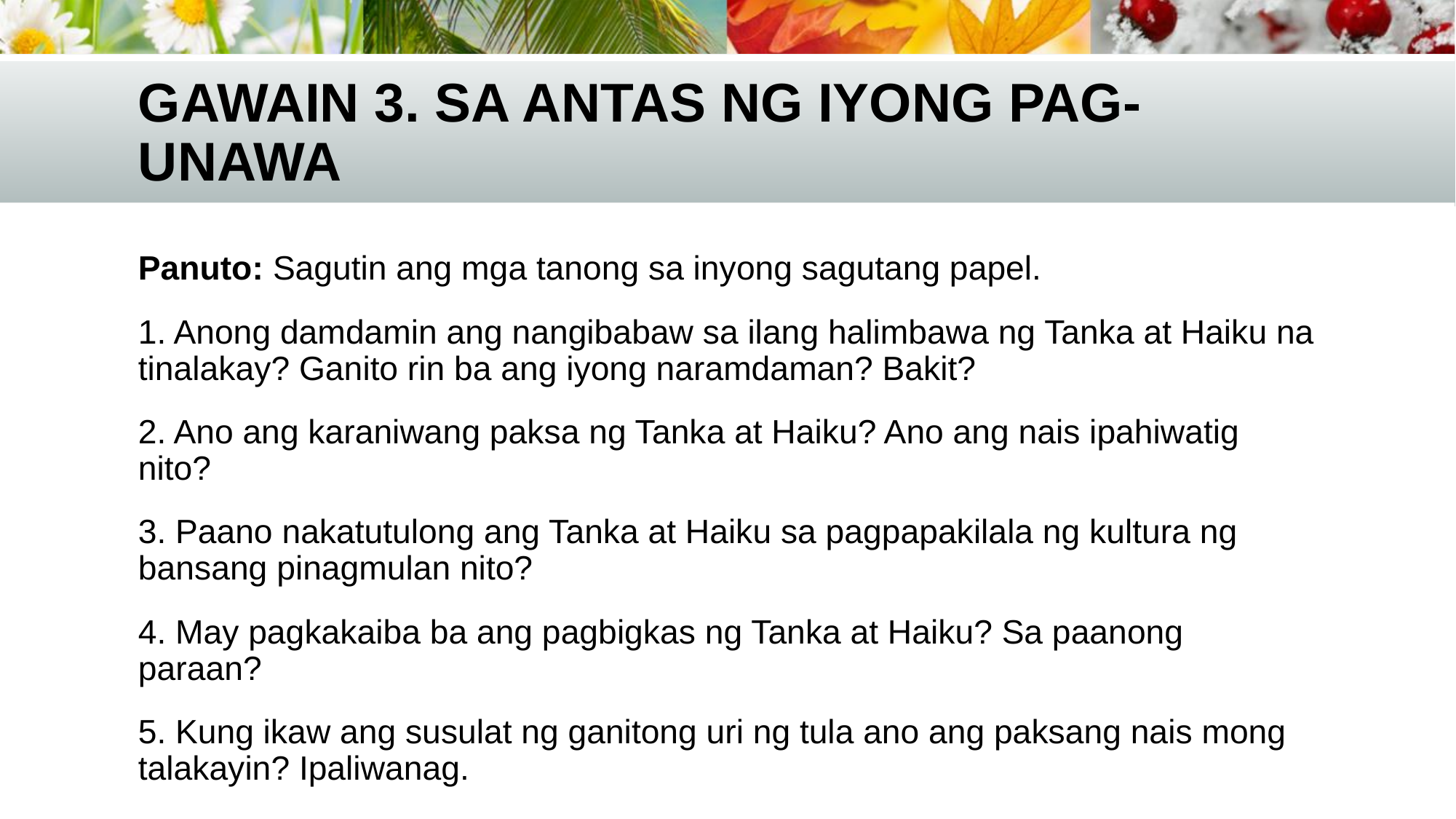

# GAWAIN 3. Sa Antas ng Iyong Pag-unawa
Panuto: Sagutin ang mga tanong sa inyong sagutang papel.
1. Anong damdamin ang nangibabaw sa ilang halimbawa ng Tanka at Haiku na tinalakay? Ganito rin ba ang iyong naramdaman? Bakit?
2. Ano ang karaniwang paksa ng Tanka at Haiku? Ano ang nais ipahiwatig nito?
3. Paano nakatutulong ang Tanka at Haiku sa pagpapakilala ng kultura ng bansang pinagmulan nito?
4. May pagkakaiba ba ang pagbigkas ng Tanka at Haiku? Sa paanong paraan?
5. Kung ikaw ang susulat ng ganitong uri ng tula ano ang paksang nais mong talakayin? Ipaliwanag.